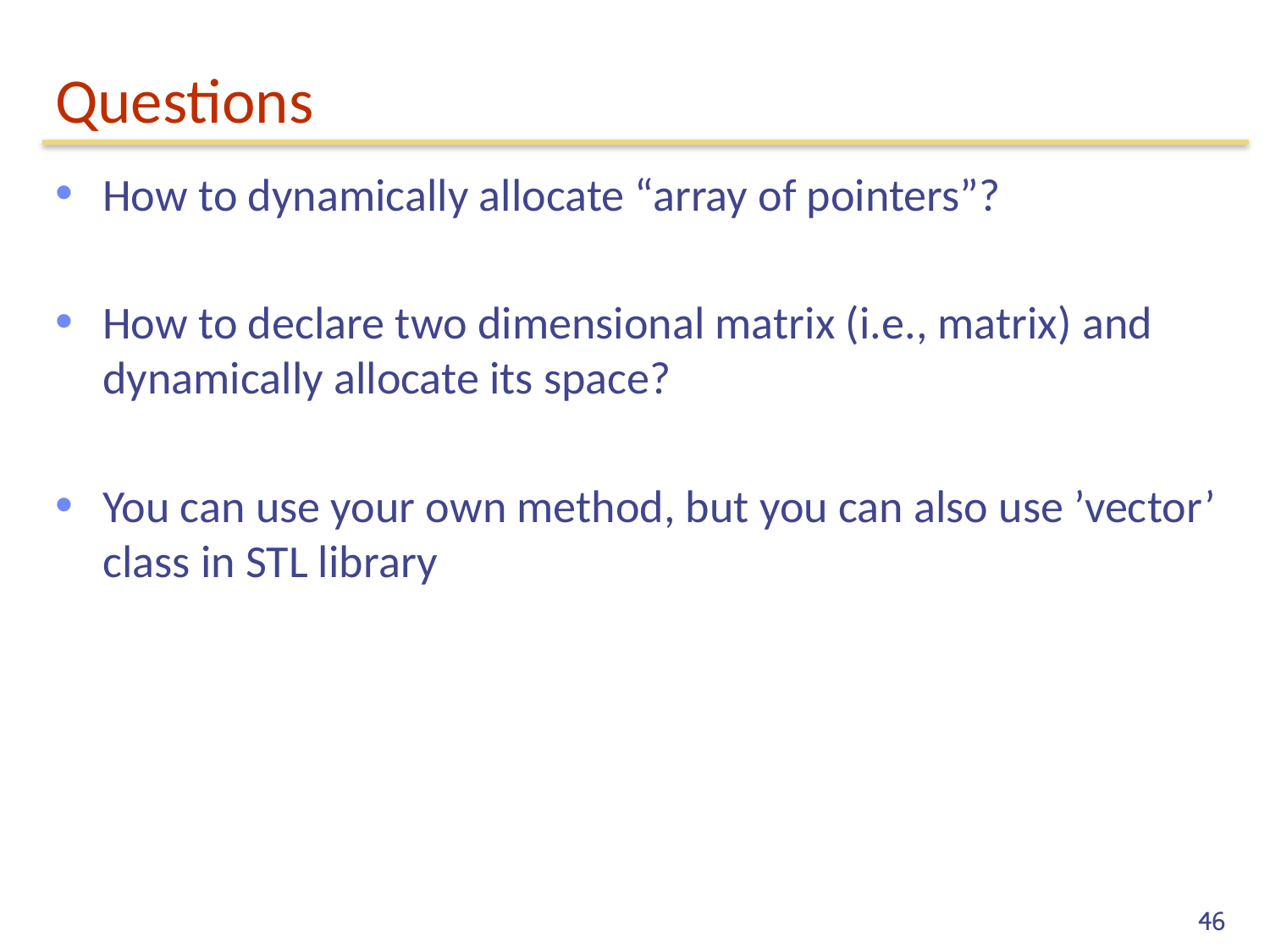

# Questions
How to dynamically allocate “array of pointers”?

How to declare two dimensional matrix (i.e., matrix) and dynamically allocate its space?

You can use your own method, but you can also use ’vector’ class in STL library
46